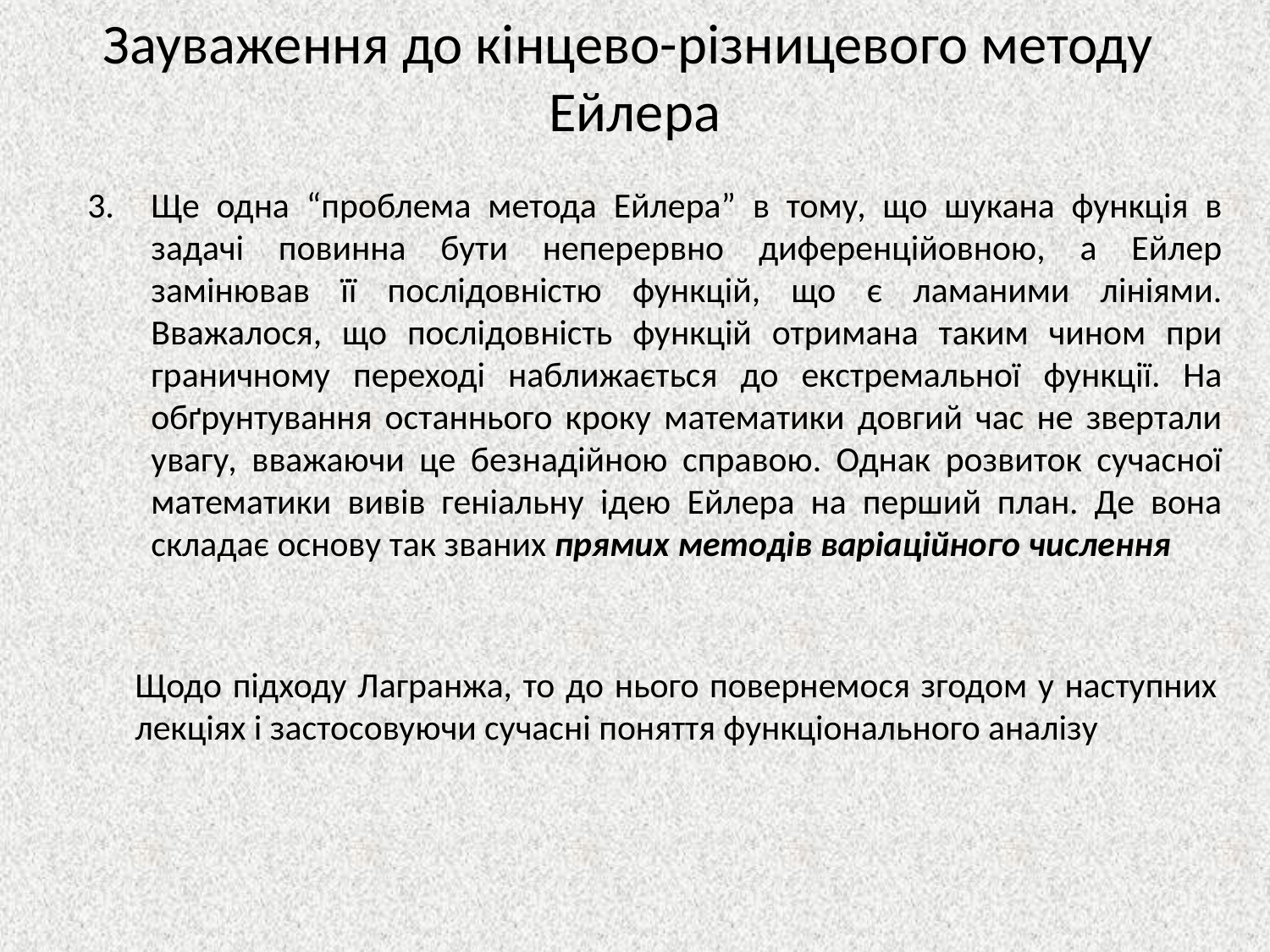

# Зауваження до кінцево-різницевого методу  Ейлера
Ще одна “проблема метода Ейлера” в тому, що шукана функція в задачі повинна бути неперервно диференційовною, а Ейлер замінював її послідовністю функцій, що є ламаними лініями. Вважалося, що послідовність функцій отримана таким чином при граничному переході наближається до екстремальної функції. На обґрунтування останнього кроку математики довгий час не звертали увагу, вважаючи це безнадійною справою. Однак розвиток сучасної математики вивів геніальну ідею Ейлера на перший план. Де вона складає основу так званих прямих методів варіаційного числення
	Щодо підходу Лагранжа, то до нього повернемося згодом у наступних лекціях і застосовуючи сучасні поняття функціонального аналізу